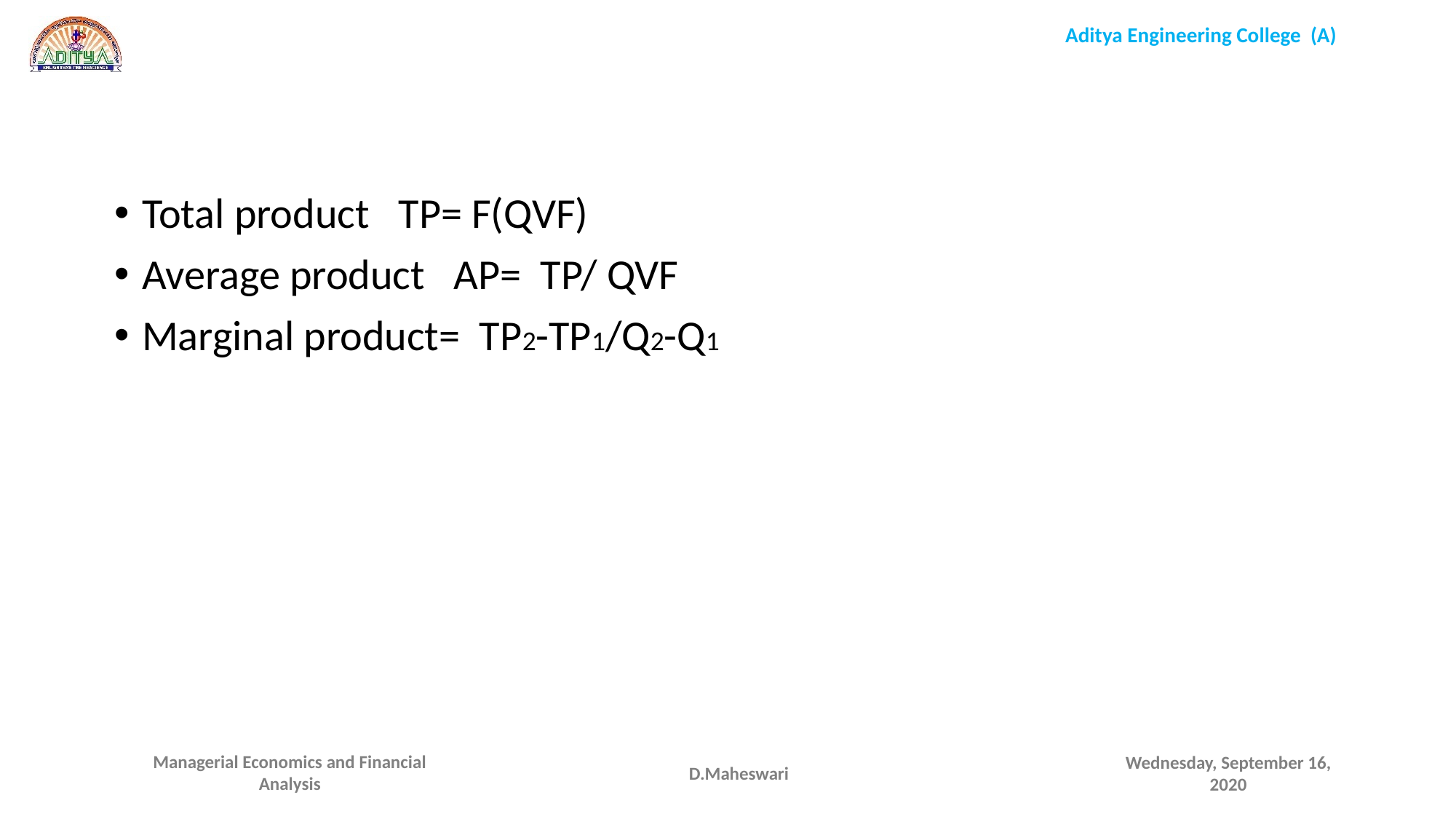

Total product   TP= F(QVF)
Average product   AP=  TP/ QVF
Marginal product=  TP2-TP1/Q2-Q1
D.Maheswari
Wednesday, September 16, 2020